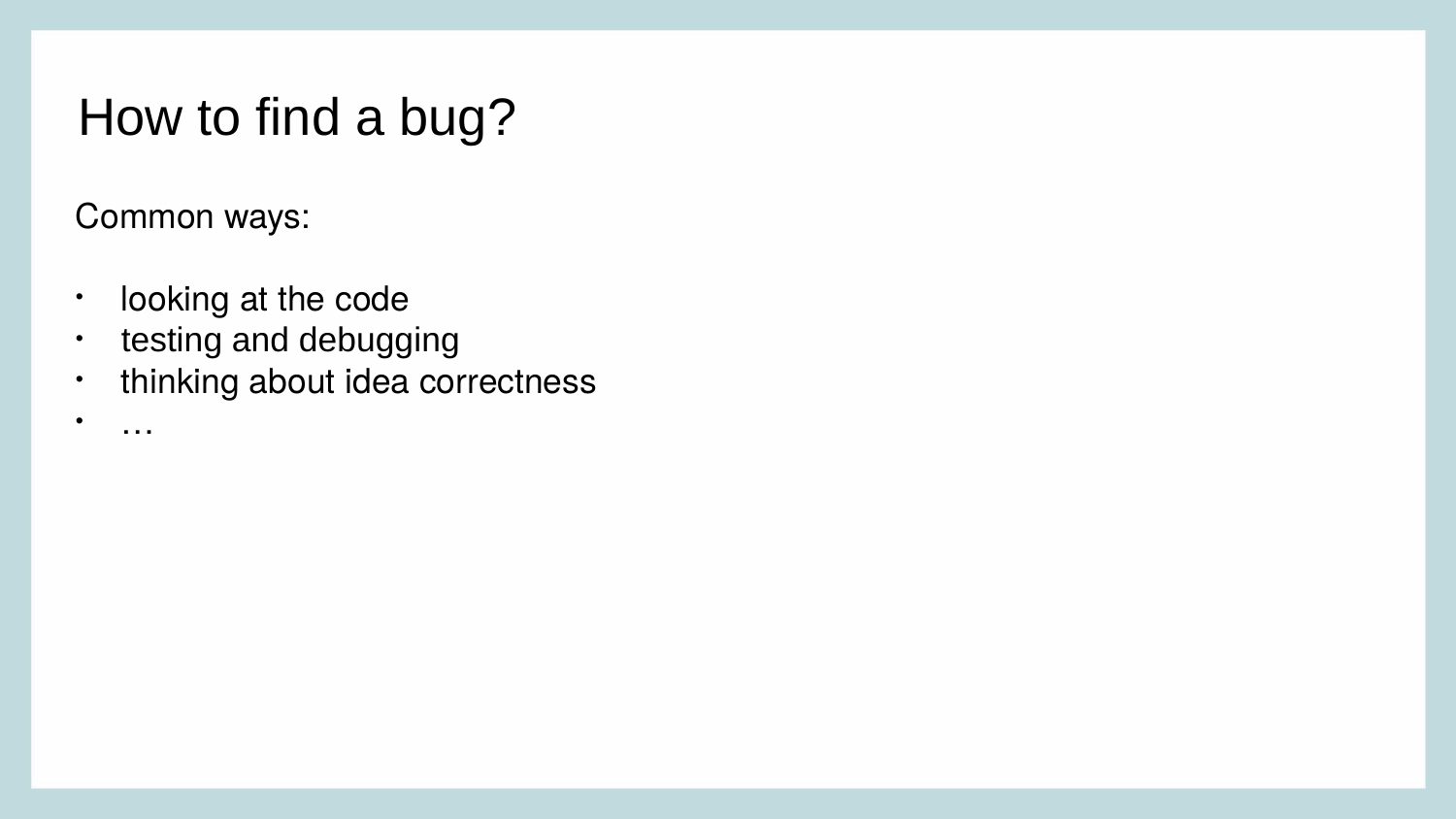

How to find a bug?
Common ways:

looking at the code
testing and debugging
thinking about idea correctness
…